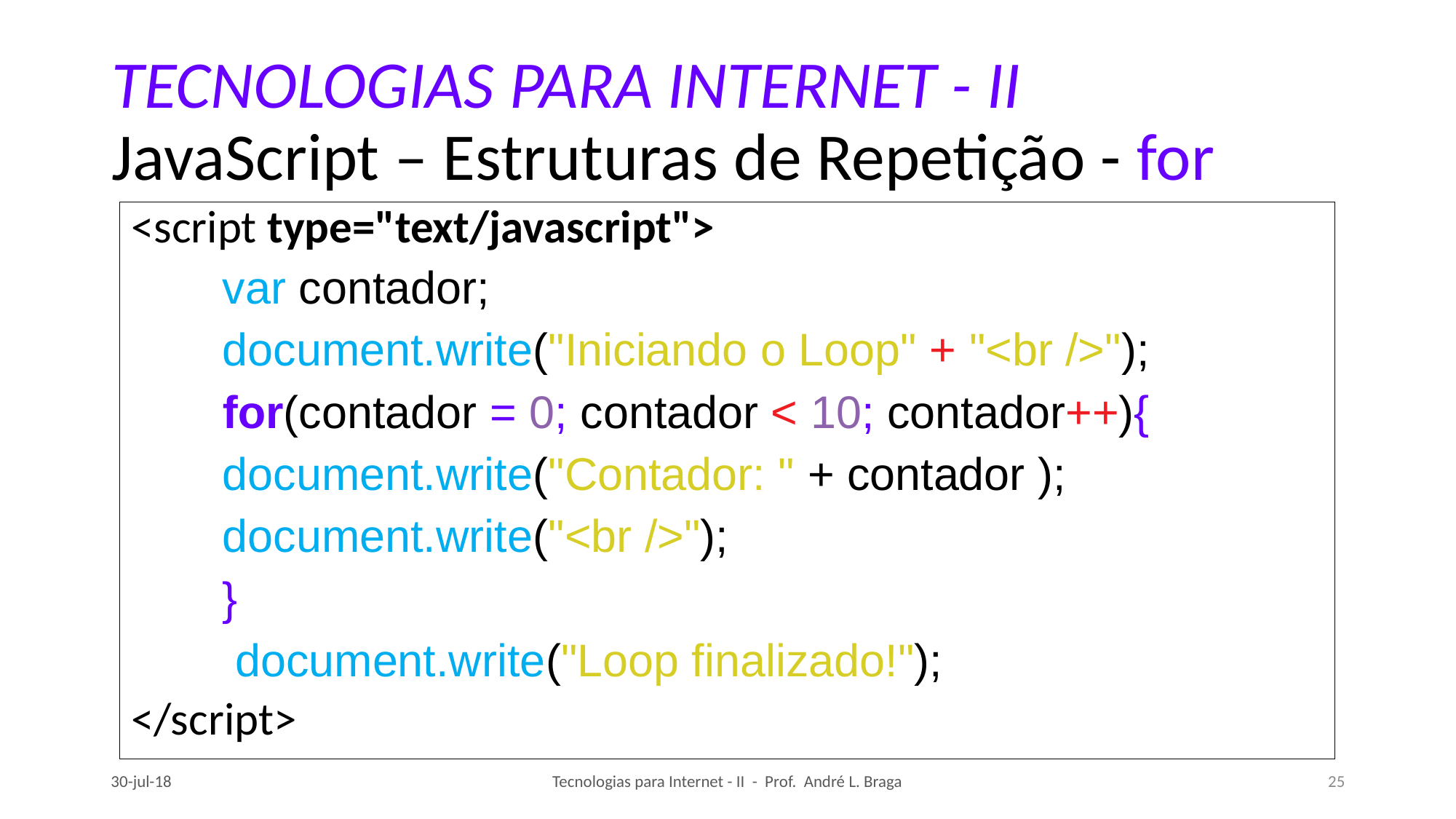

# TECNOLOGIAS PARA INTERNET - II JavaScript – Estruturas de Repetição - for
<script type="text/javascript">
	var contador;
	document.write("Iniciando o Loop" + "<br />");
	for(contador = 0; contador < 10; contador++){
		document.write("Contador: " + contador );
		document.write("<br />");
	}
	 document.write("Loop finalizado!");
</script>
30-jul-18
Tecnologias para Internet - II  -  Prof.  André L. Braga
25